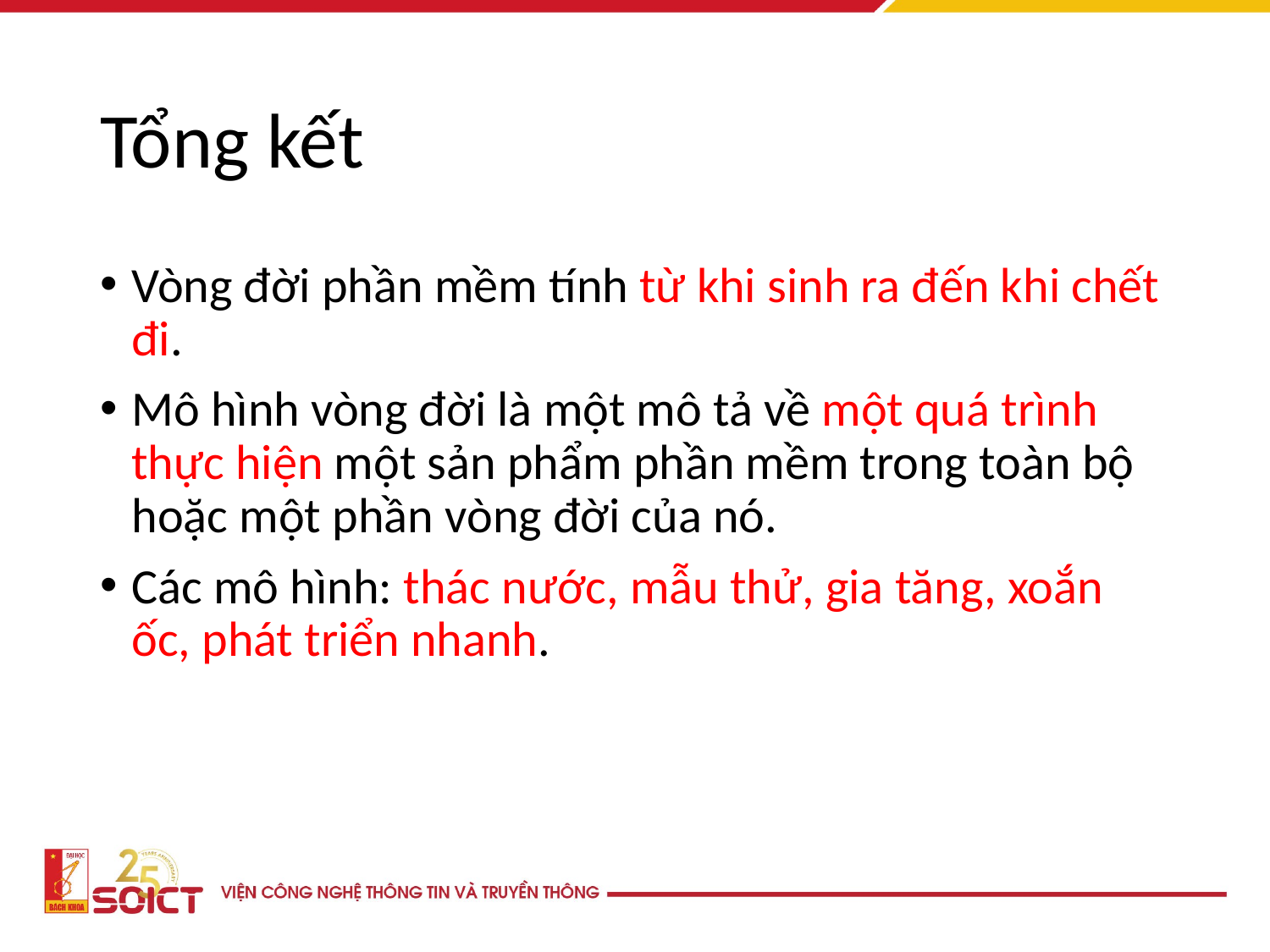

# Tổng kết
Vòng đời phần mềm tính từ khi sinh ra đến khi chết đi.
Mô hình vòng đời là một mô tả về một quá trình thực hiện một sản phẩm phần mềm trong toàn bộ hoặc một phần vòng đời của nó.
Các mô hình: thác nước, mẫu thử, gia tăng, xoắn ốc, phát triển nhanh.